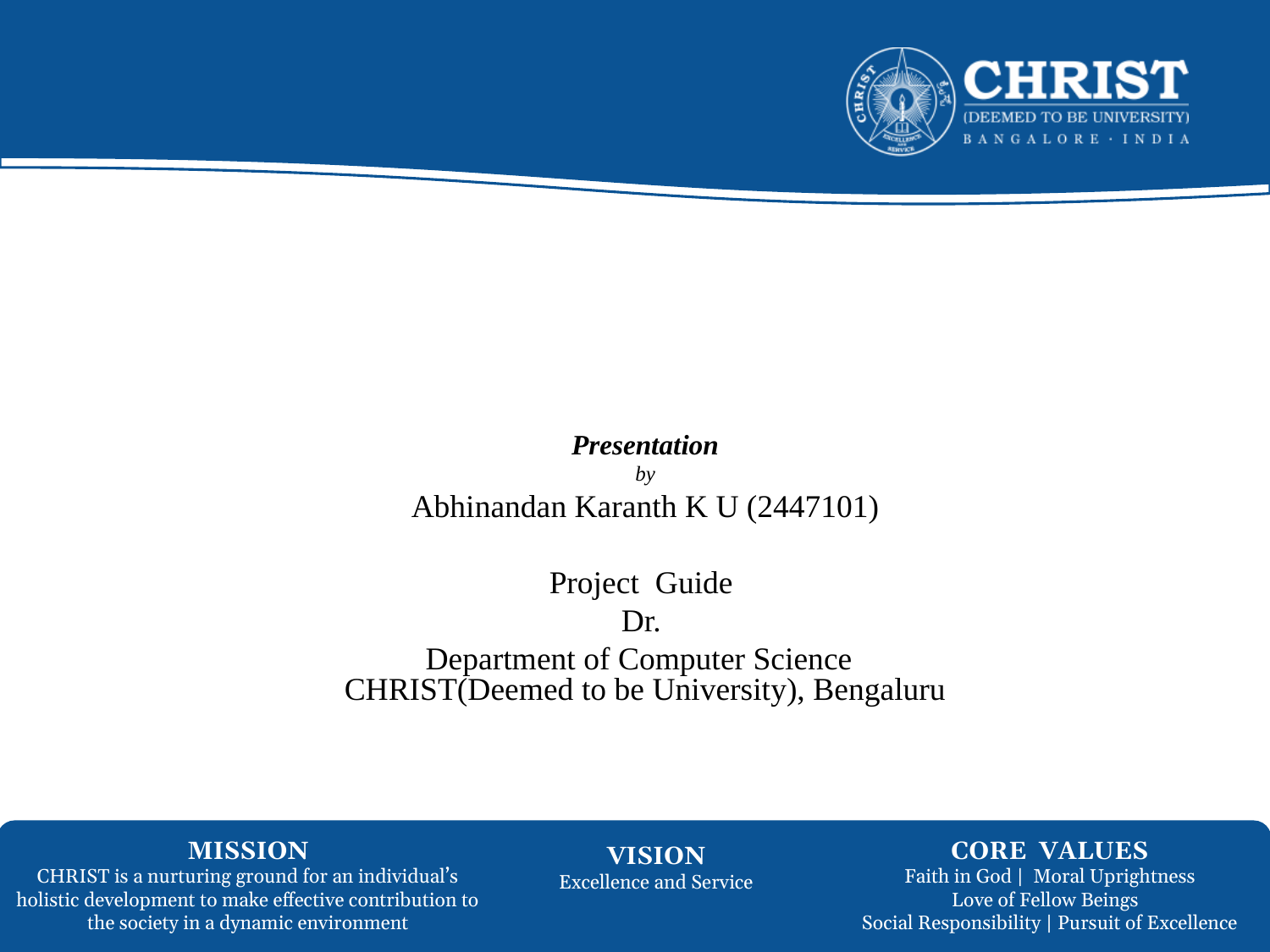

Presentation
by
Abhinandan Karanth K U (2447101)

Project  Guide
Dr.
Department of Computer Science
CHRIST(Deemed to be University), Bengaluru